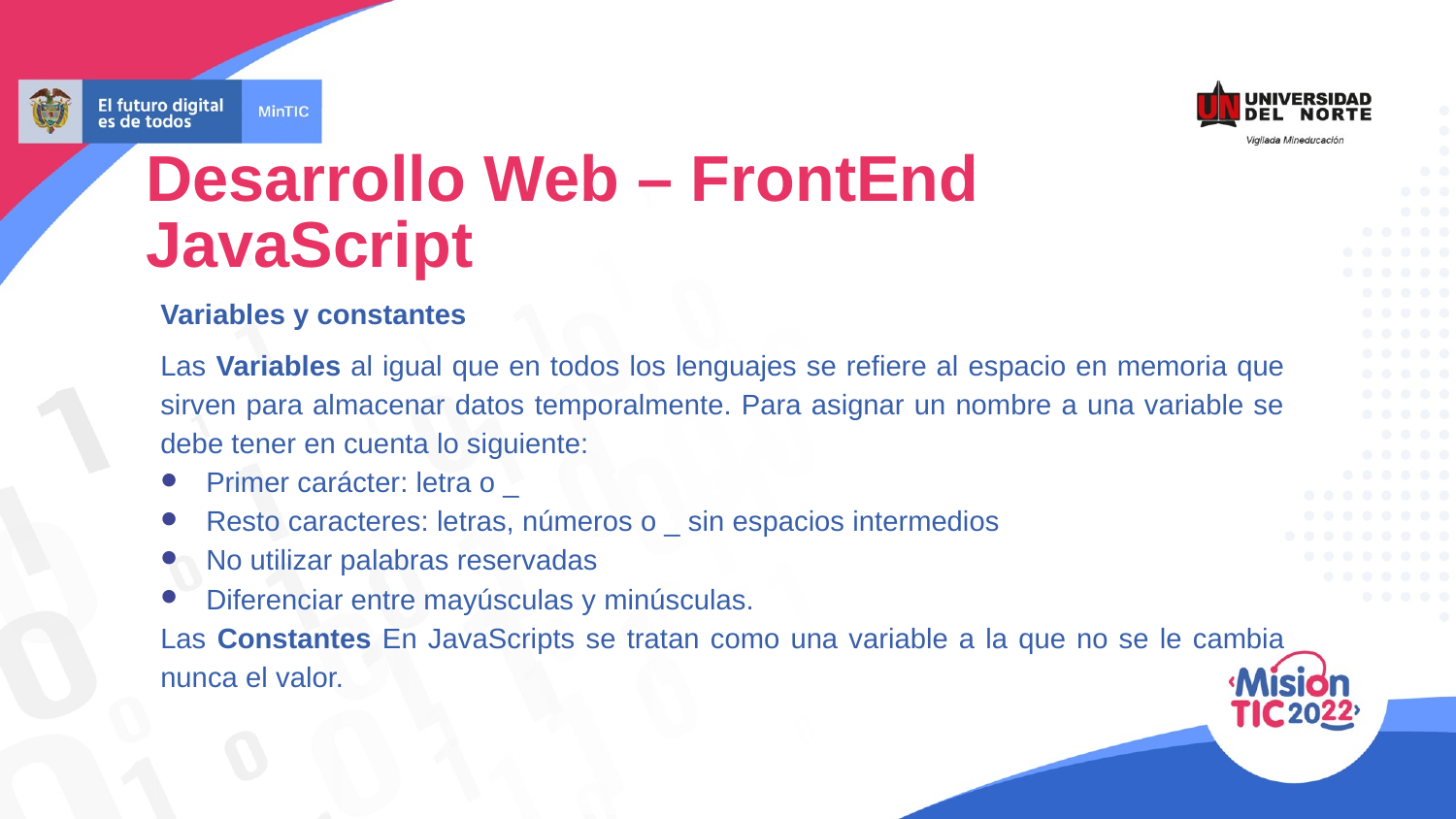

Desarrollo Web – FrontEnd
JavaScript
Variables y constantes
Las Variables al igual que en todos los lenguajes se refiere al espacio en memoria que sirven para almacenar datos temporalmente. Para asignar un nombre a una variable se debe tener en cuenta lo siguiente:
Primer carácter: letra o _
Resto caracteres: letras, números o _ sin espacios intermedios
No utilizar palabras reservadas
Diferenciar entre mayúsculas y minúsculas.
Las Constantes En JavaScripts se tratan como una variable a la que no se le cambia nunca el valor.